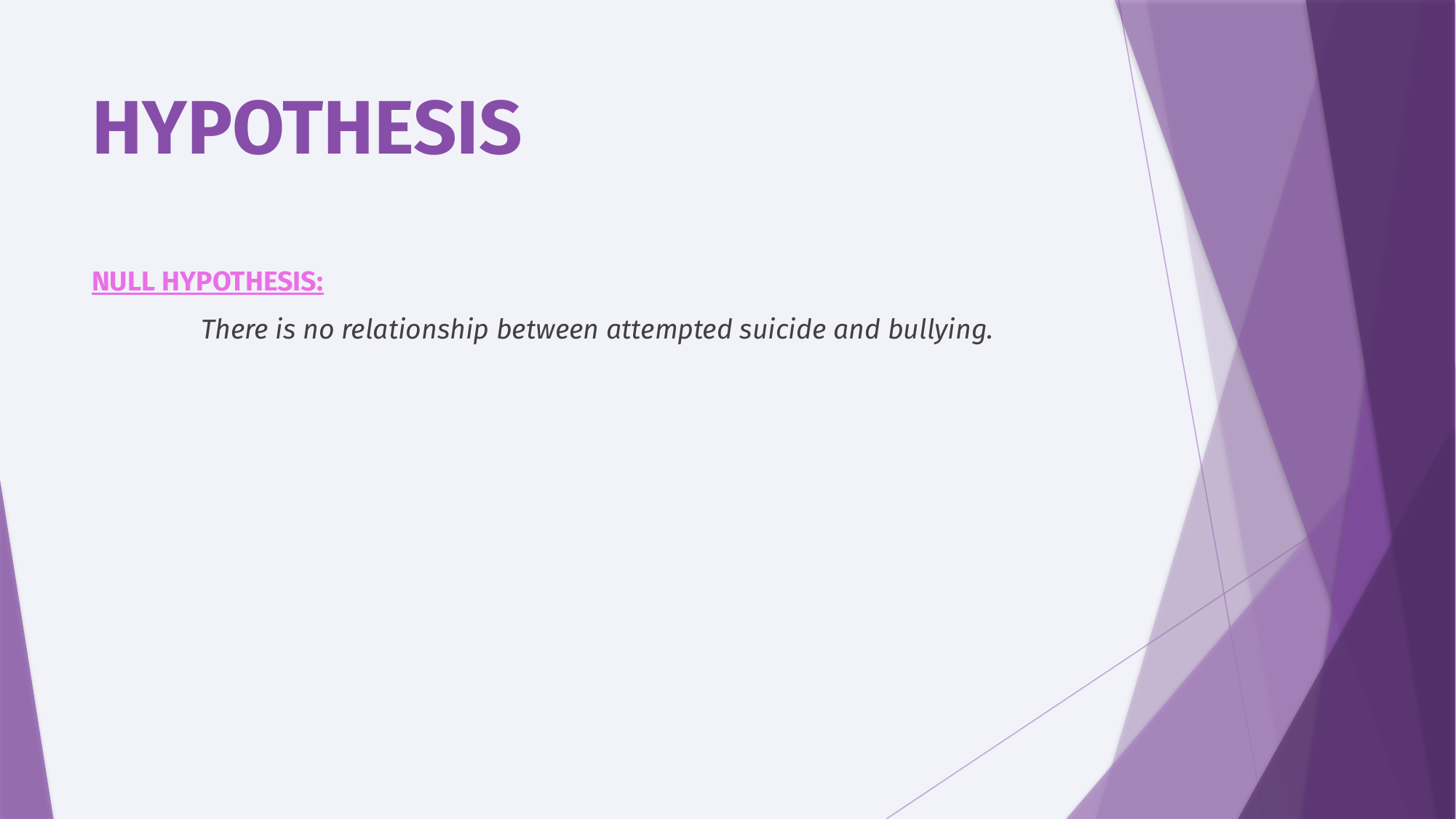

# HYPOTHESIS
NULL HYPOTHESIS:
	There is no relationship between attempted suicide and bullying.